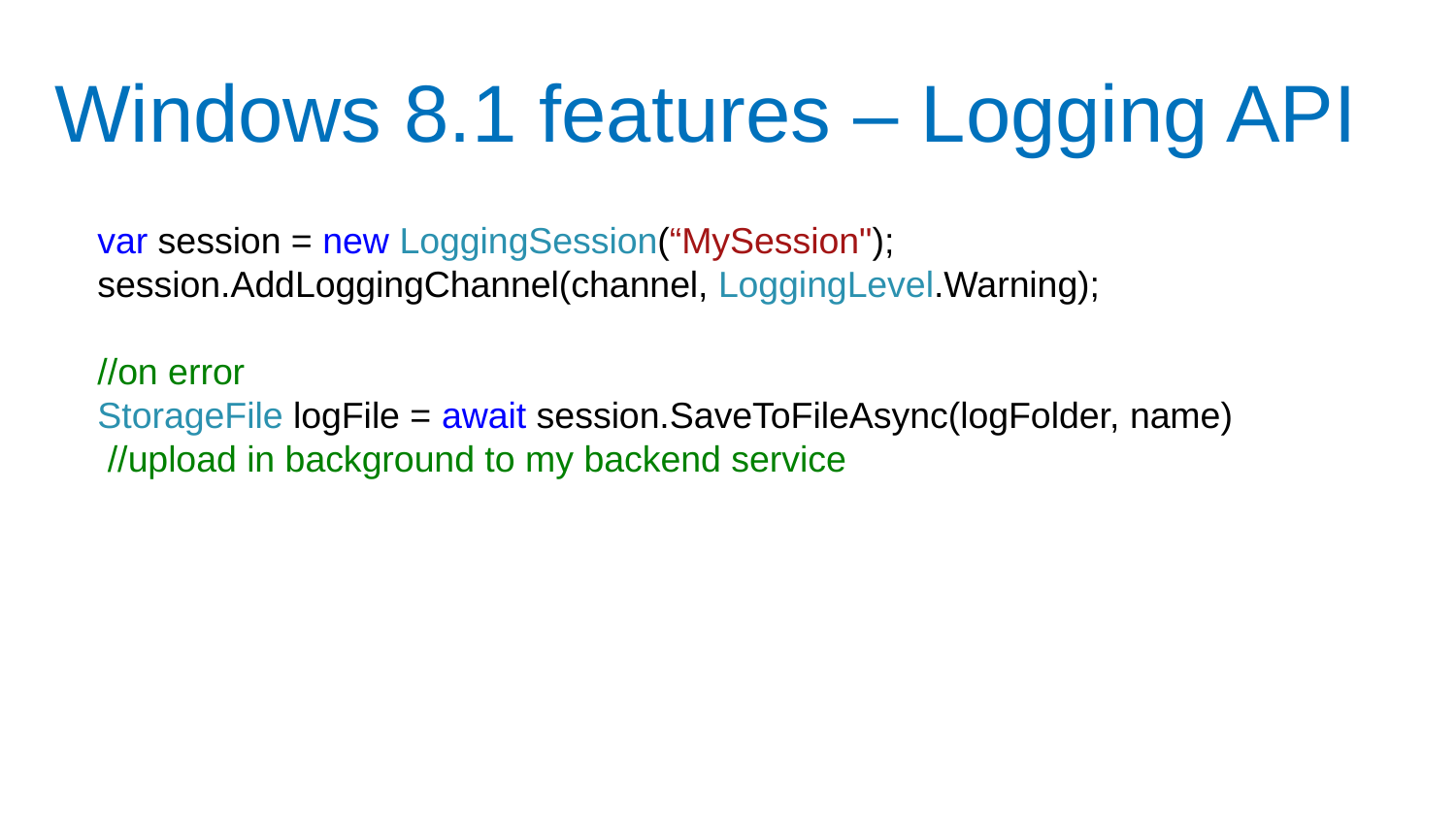

# Windows 8.1 features – Logging API
var session = new LoggingSession(“MySession");
session.AddLoggingChannel(channel, LoggingLevel.Warning);

//on error
StorageFile logFile = await session.SaveToFileAsync(logFolder, name)
 //upload in background to my backend service
Application
Storage file
Logging Channel
Logging Session
My backend service